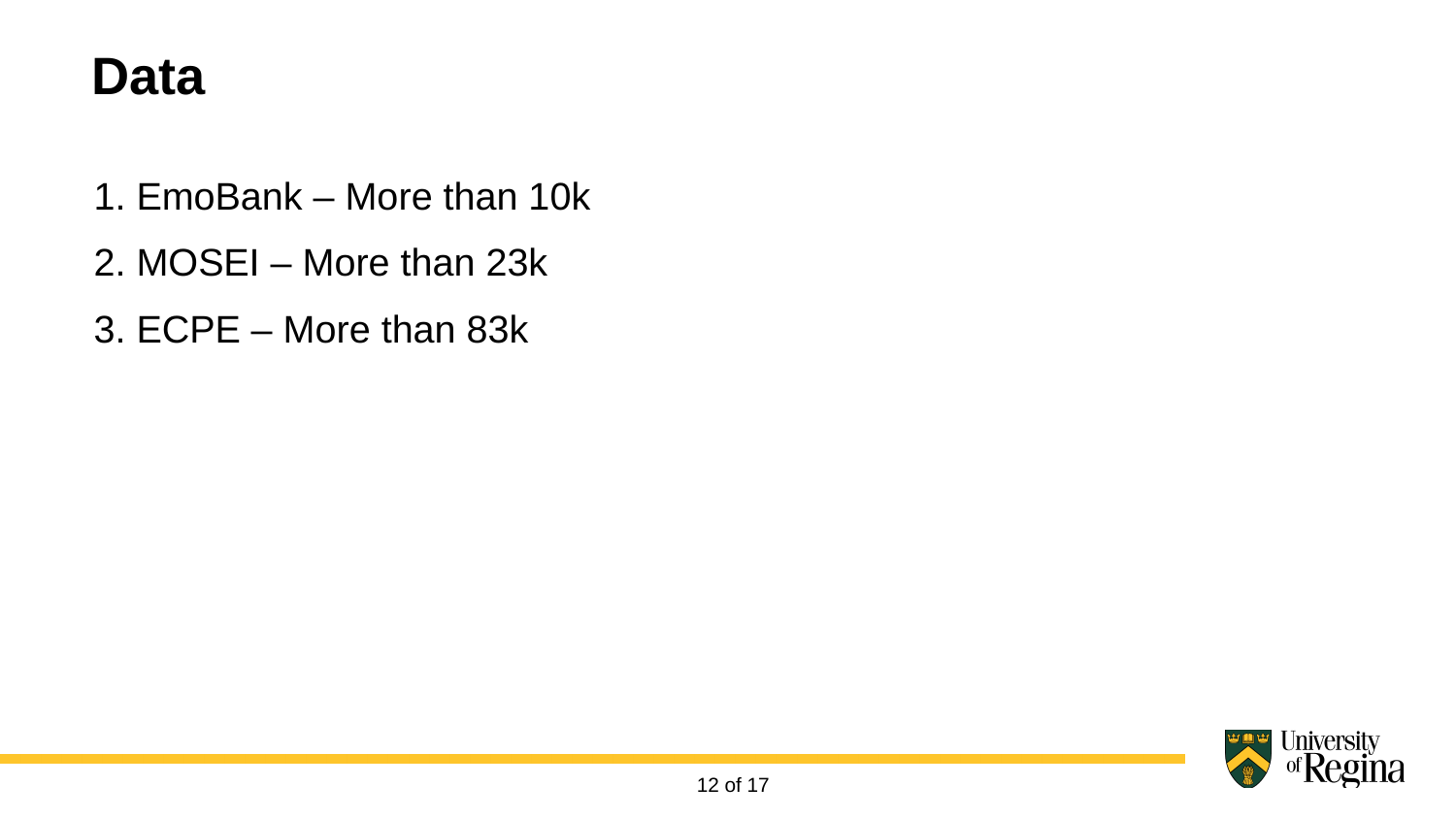

Data
1. EmoBank – More than 10k
2. MOSEI – More than 23k
3. ECPE – More than 83k

12 of 17